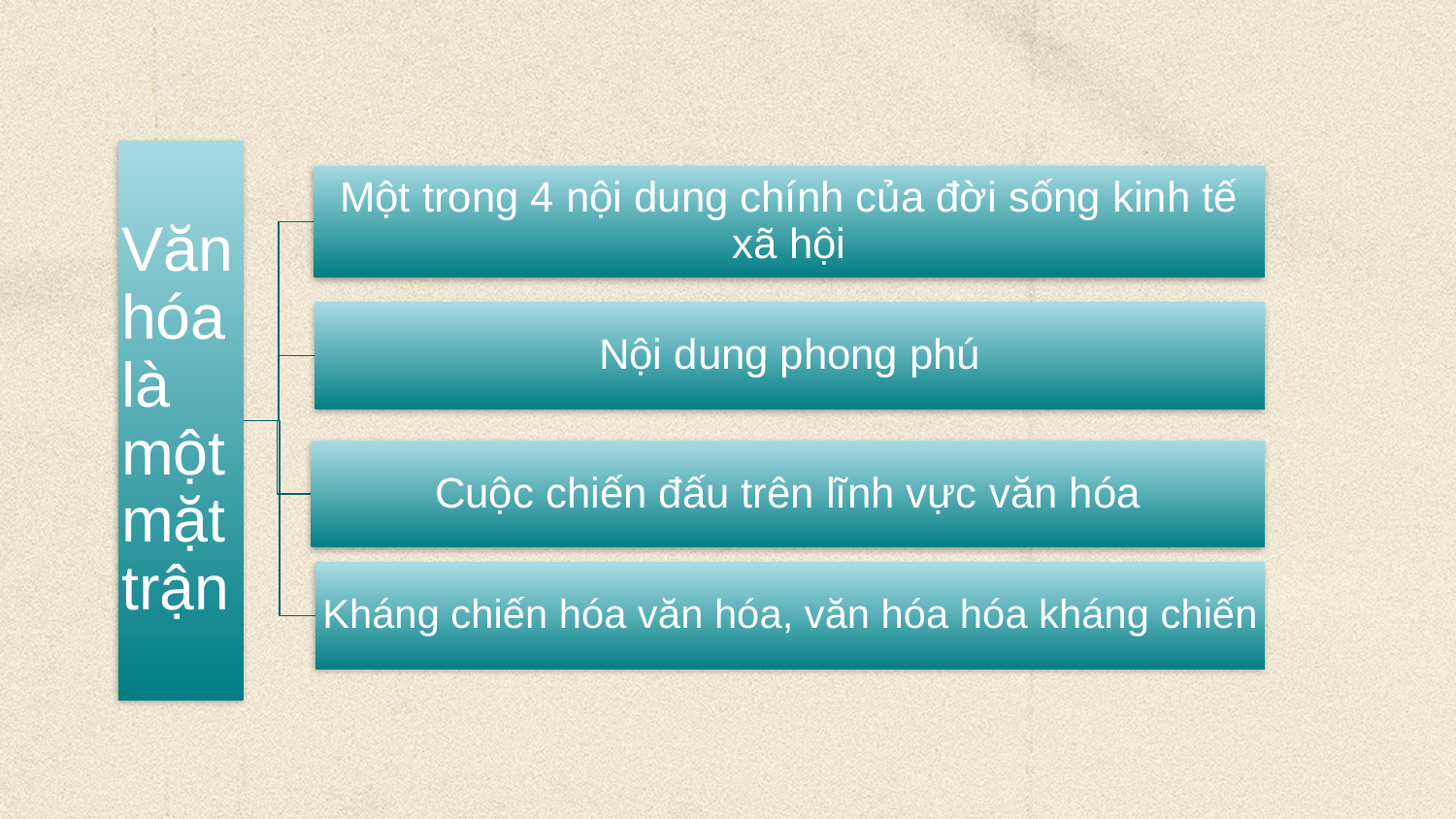

Văn hóa là một mặt trận
Một trong 4 nội dung chính của đời sống kinh tế xã hội
Nội dung phong phú
Cuộc chiến đấu trên lĩnh vực văn hóa
Kháng chiến hóa văn hóa, văn hóa hóa kháng chiến